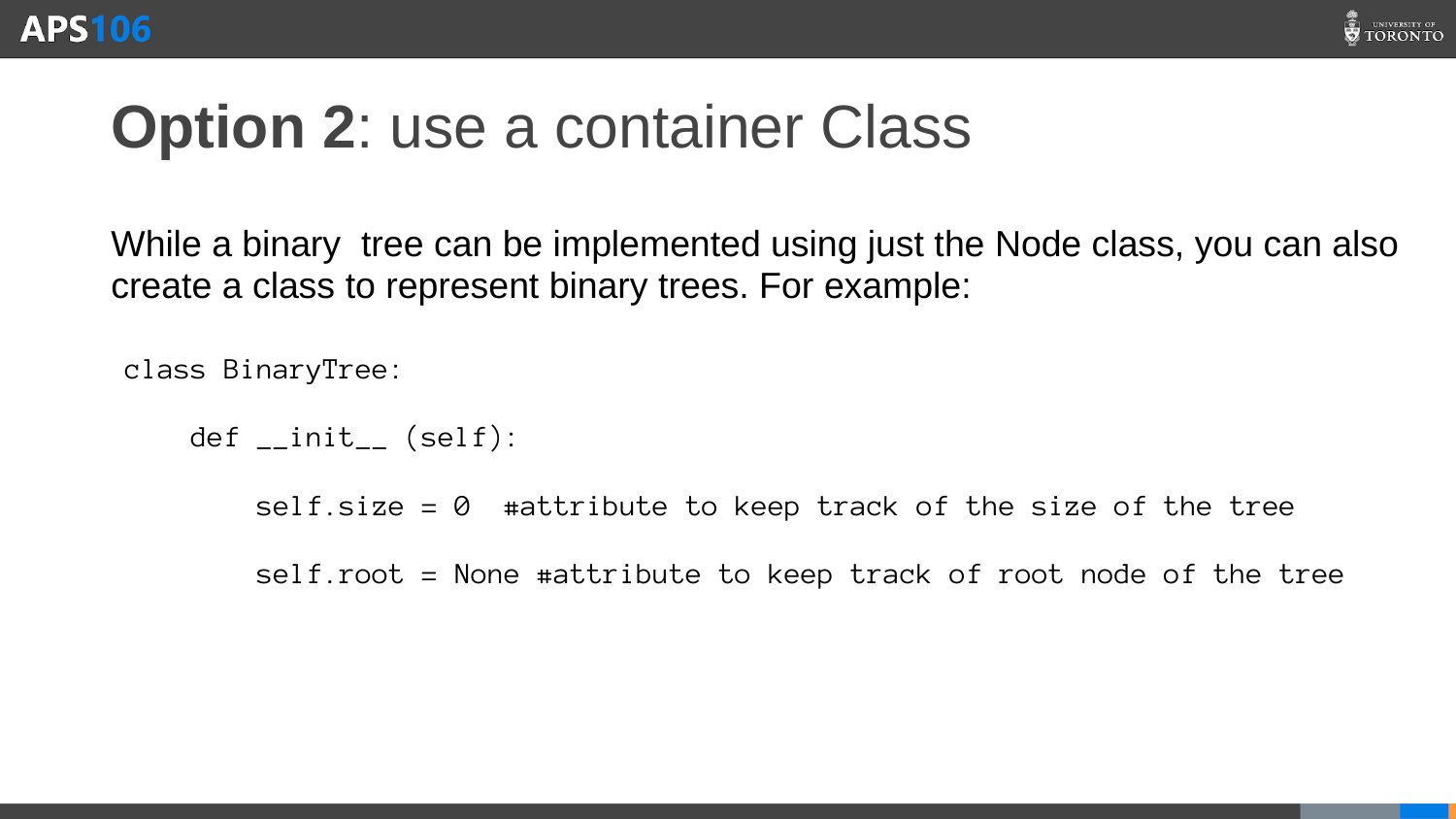

# Option 2: use a container Class
While a binary  tree can be implemented using just the Node class, you can also create a class to represent binary trees. For example:

class BinaryTree:

    def __init__ (self):

        self.size = 0  #attribute to keep track of the size of the tree

        self.root = None #attribute to keep track of root node of the tree